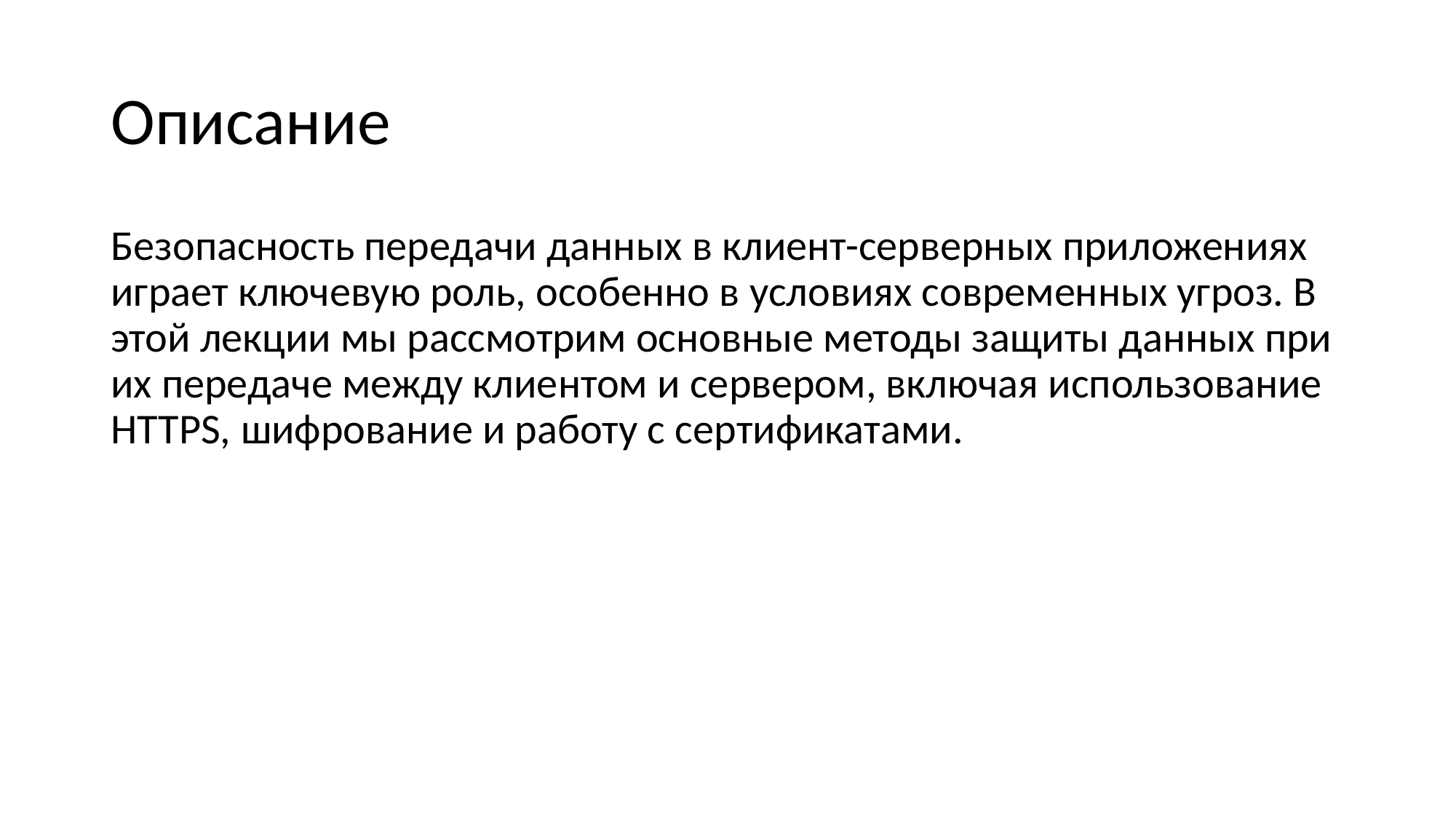

# Описание
Безопасность передачи данных в клиент-серверных приложениях играет ключевую роль, особенно в условиях современных угроз. В этой лекции мы рассмотрим основные методы защиты данных при их передаче между клиентом и сервером, включая использование HTTPS, шифрование и работу с сертификатами.